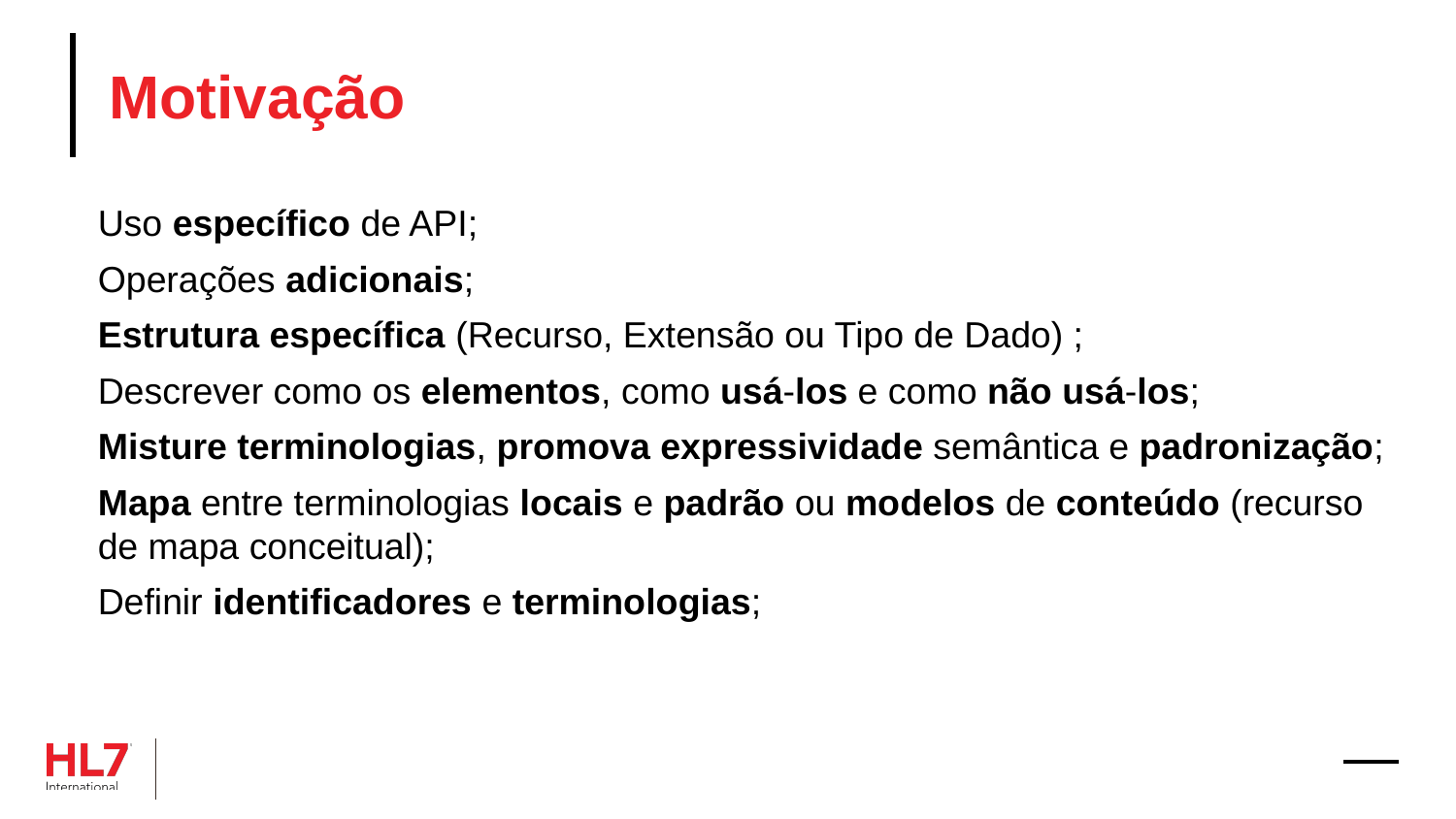

# Motivação
Uso específico de API;
Operações adicionais;
Estrutura específica (Recurso, Extensão ou Tipo de Dado) ;
Descrever como os elementos, como usá-los e como não usá-los;
Misture terminologias, promova expressividade semântica e padronização;
Mapa entre terminologias locais e padrão ou modelos de conteúdo (recurso de mapa conceitual);
Definir identificadores e terminologias;